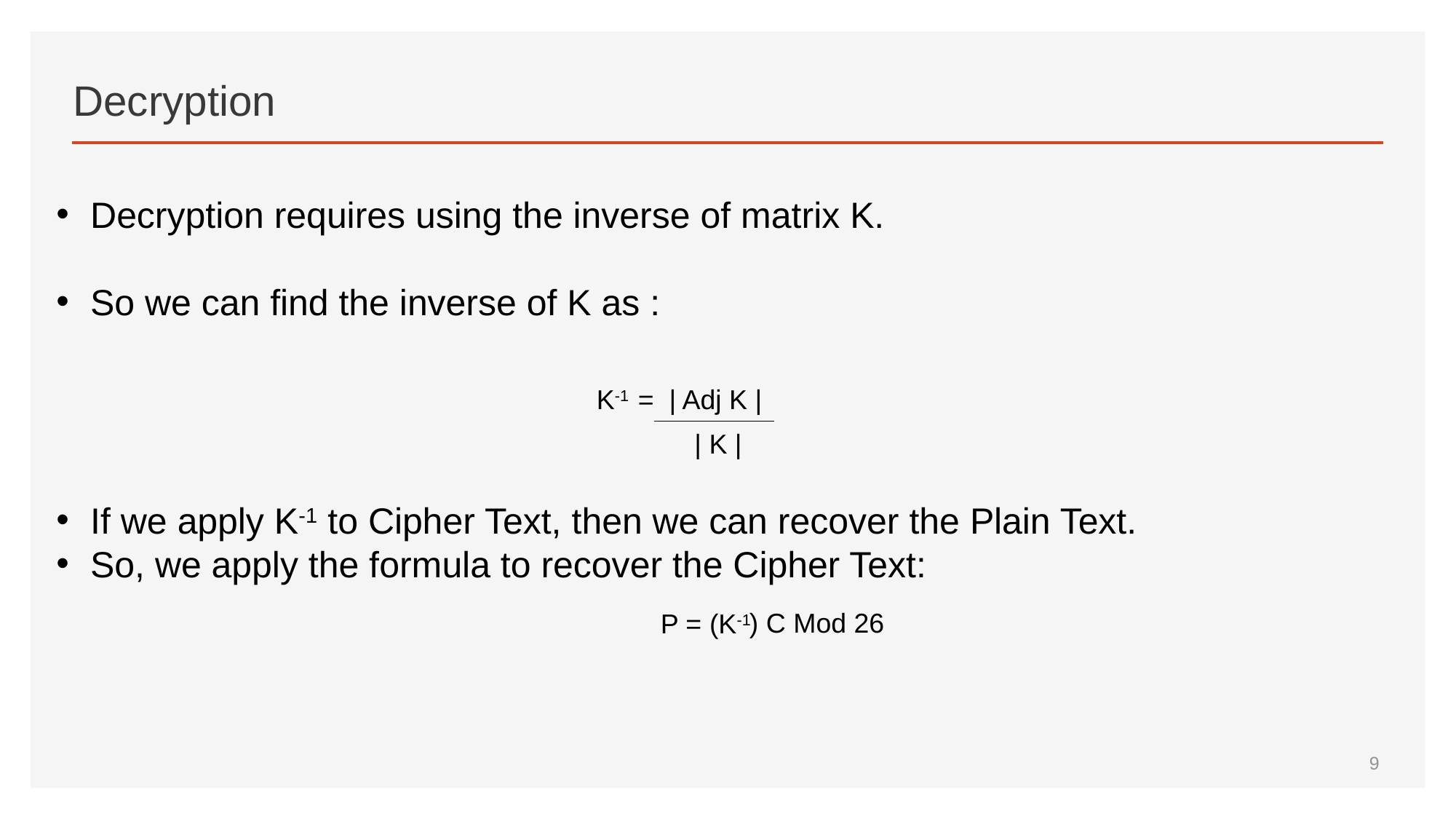

# Decryption
Decryption requires using the inverse of matrix K.

So we can find the inverse of K as :

If we apply K-1 to Cipher Text, then we can recover the Plain Text.
So, we apply the formula to recover the Cipher Text:

K-1
=  | Adj K |
 | K |
) C Mod 26
P = (K-1
9